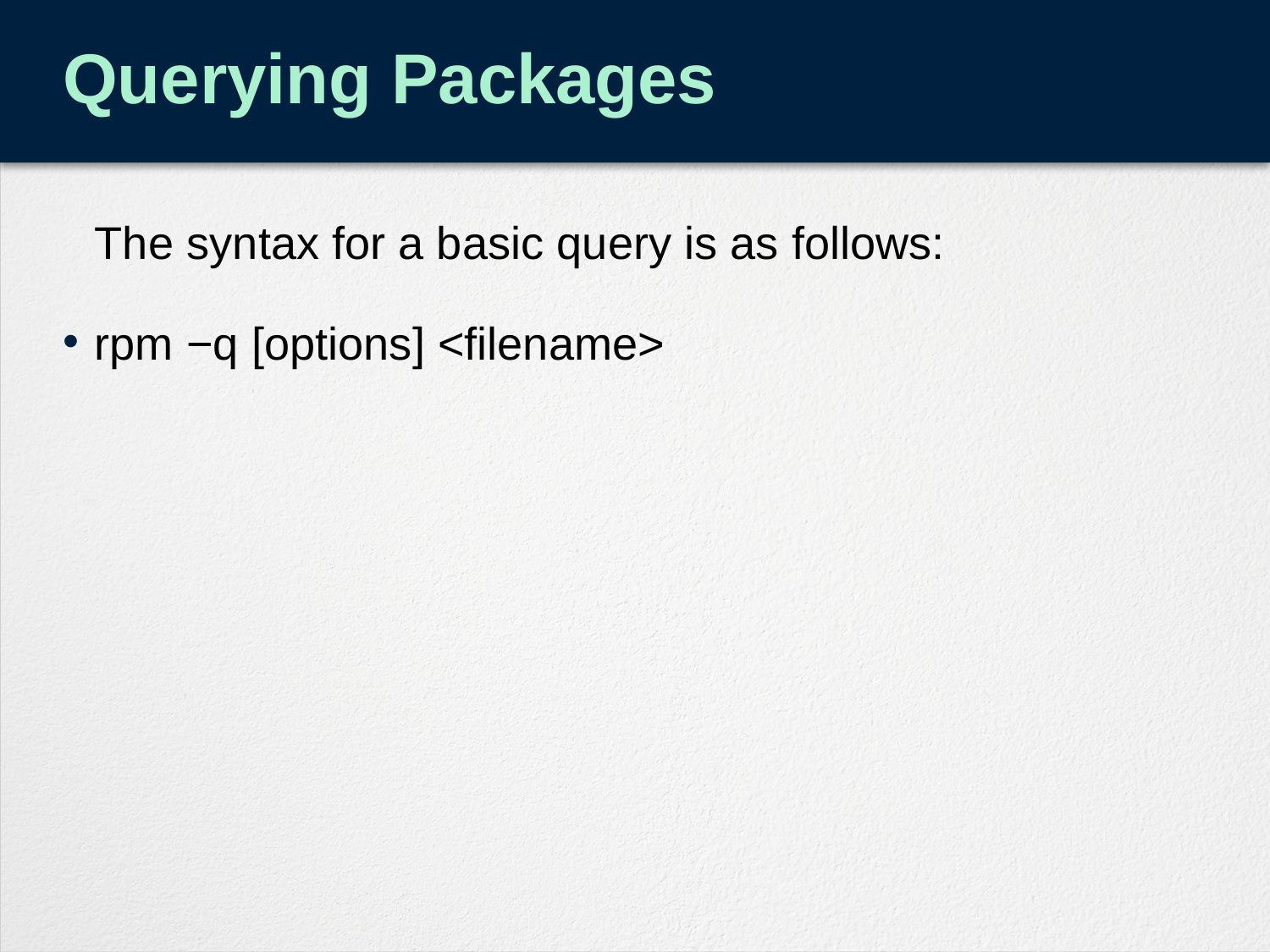

# Querying Packages
	The syntax for a basic query is as follows:
rpm −q [options] <filename>